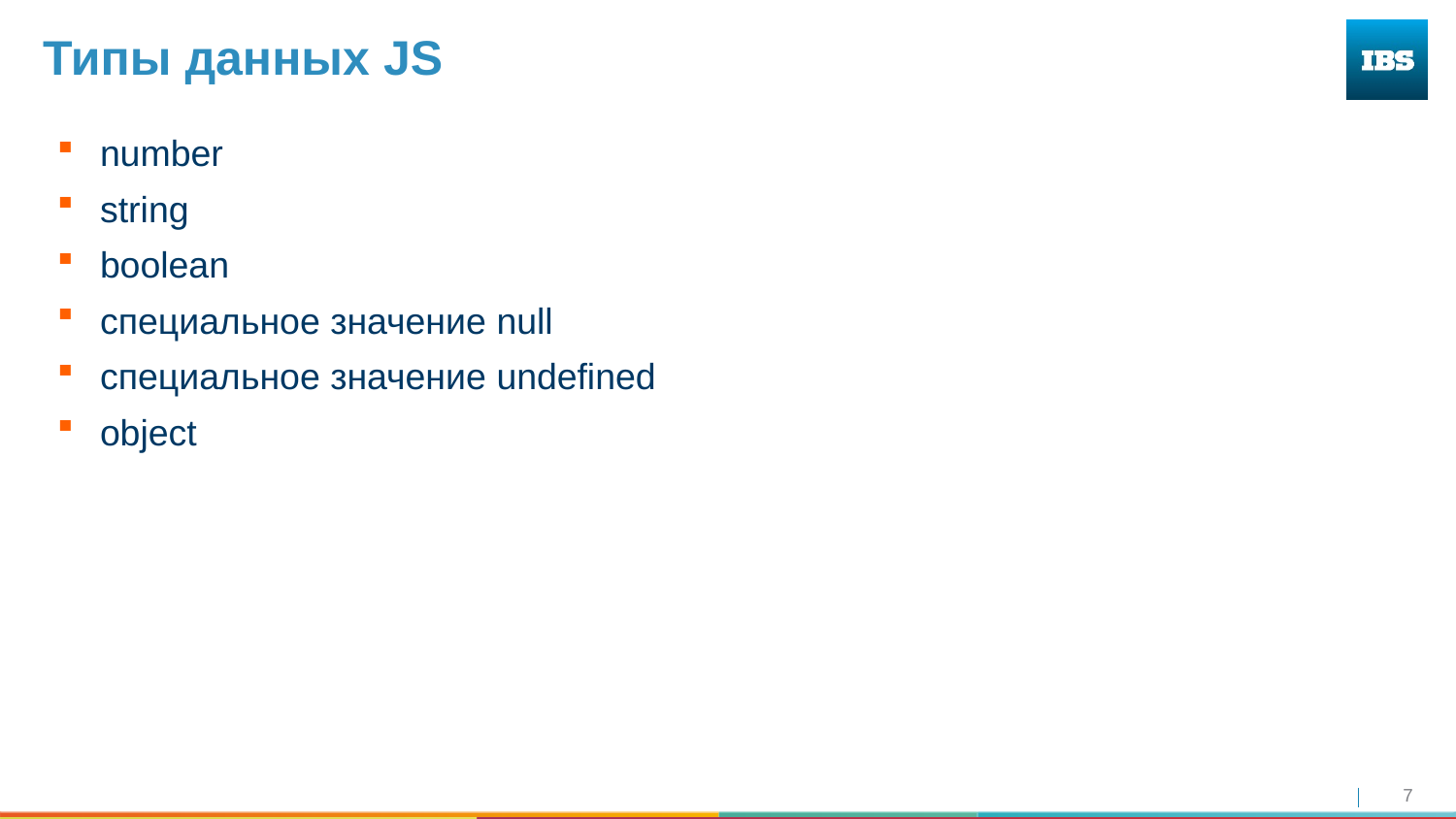

# Типы данных JS
number
string
boolean
специальное значение null
специальное значение undefined
object